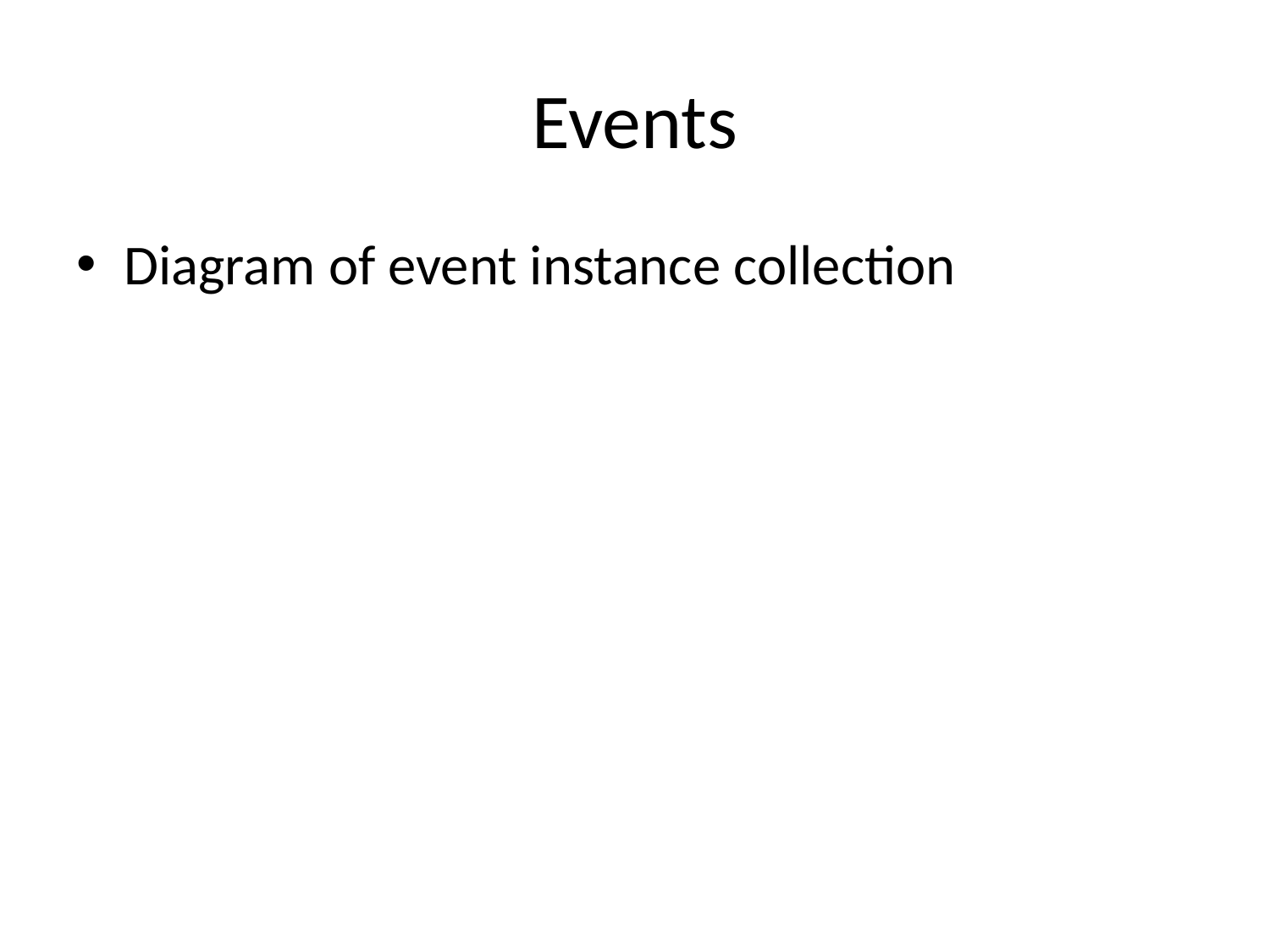

# Events
Diagram of event instance collection